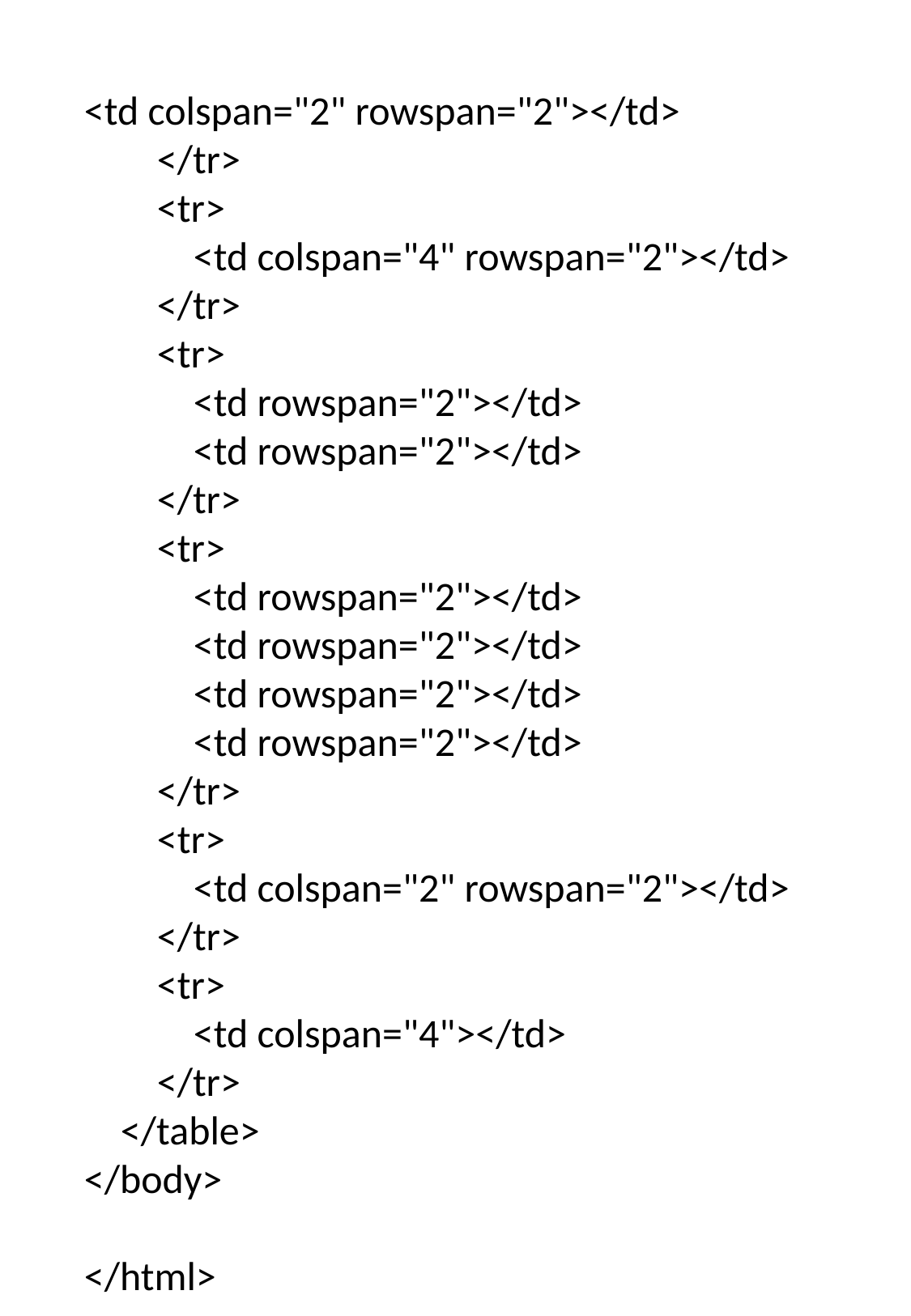

<td colspan="2" rowspan="2"></td>
        </tr>
        <tr>
            <td colspan="4" rowspan="2"></td>
        </tr>
        <tr>
            <td rowspan="2"></td>
            <td rowspan="2"></td>
        </tr>
        <tr>
            <td rowspan="2"></td>
            <td rowspan="2"></td>
            <td rowspan="2"></td>
            <td rowspan="2"></td>
        </tr>
        <tr>
            <td colspan="2" rowspan="2"></td>
        </tr>
        <tr>
            <td colspan="4"></td>
        </tr>
    </table>
</body>
</html>